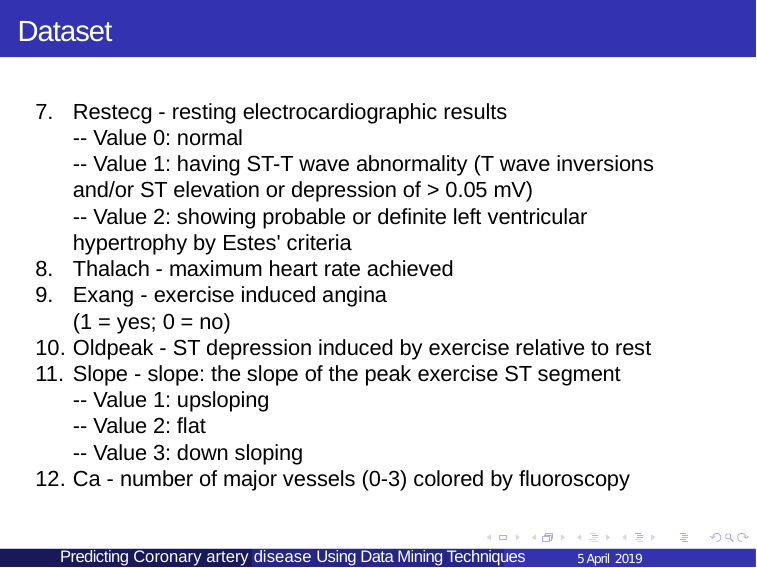

Dataset
Restecg - resting electrocardiographic results
-- Value 0: normal
-- Value 1: having ST-T wave abnormality (T wave inversions and/or ST elevation or depression of > 0.05 mV)
-- Value 2: showing probable or definite left ventricular hypertrophy by Estes' criteria
Thalach - maximum heart rate achieved
Exang - exercise induced angina
(1 = yes; 0 = no)
Oldpeak - ST depression induced by exercise relative to rest
Slope - slope: the slope of the peak exercise ST segment
-- Value 1: upsloping
-- Value 2: flat
-- Value 3: down sloping
Ca - number of major vessels (0-3) colored by fluoroscopy

 Predicting Coronary artery disease Using Data Mining Techniques
5 April  2019

6 / 23
 Predicting Coronary artery disease Using Data Mining Techniques
5 April  2019